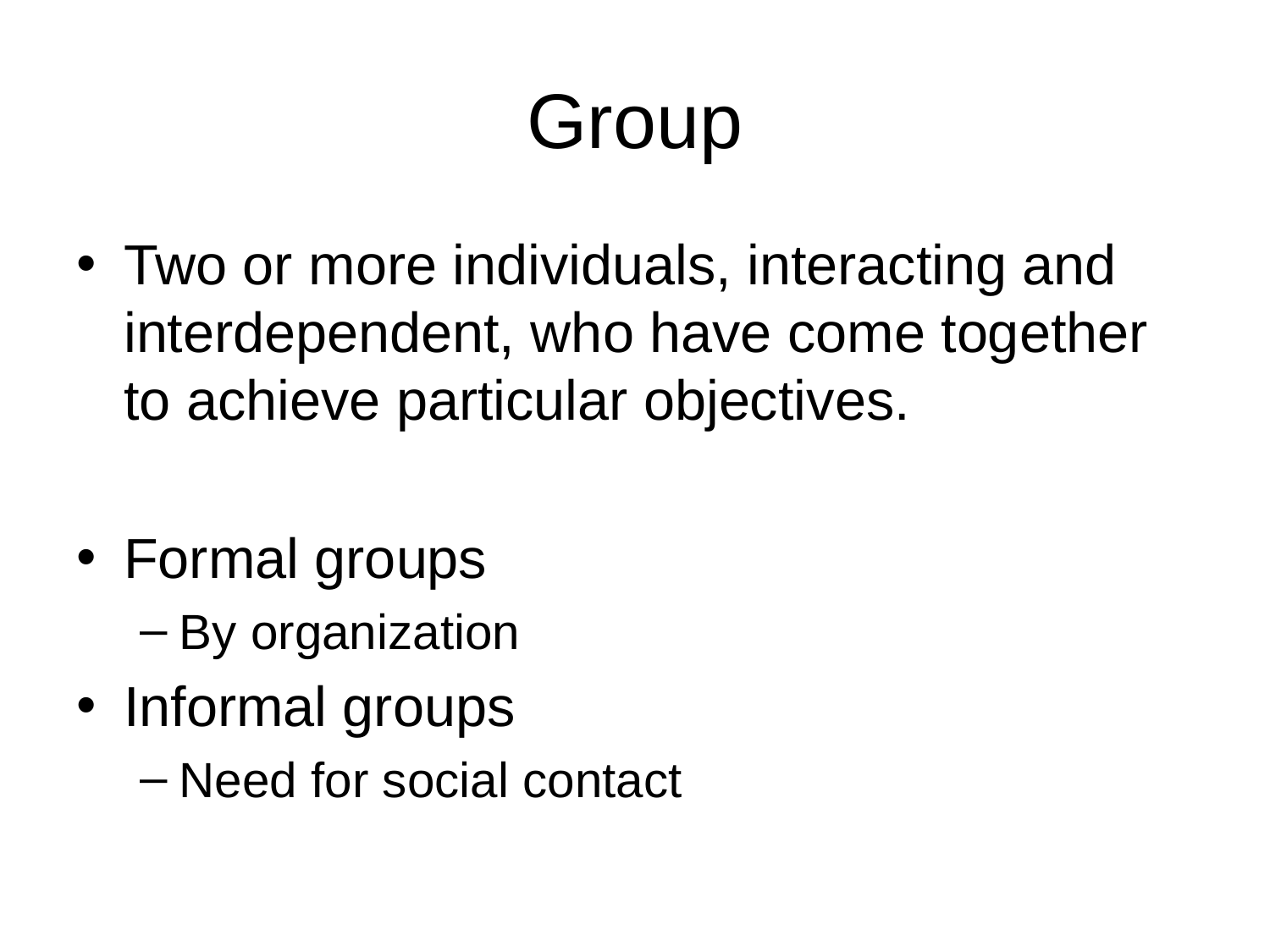

# Group
Two or more individuals, interacting and interdependent, who have come together to achieve particular objectives.

Formal groups
By organization
Informal groups
Need for social contact